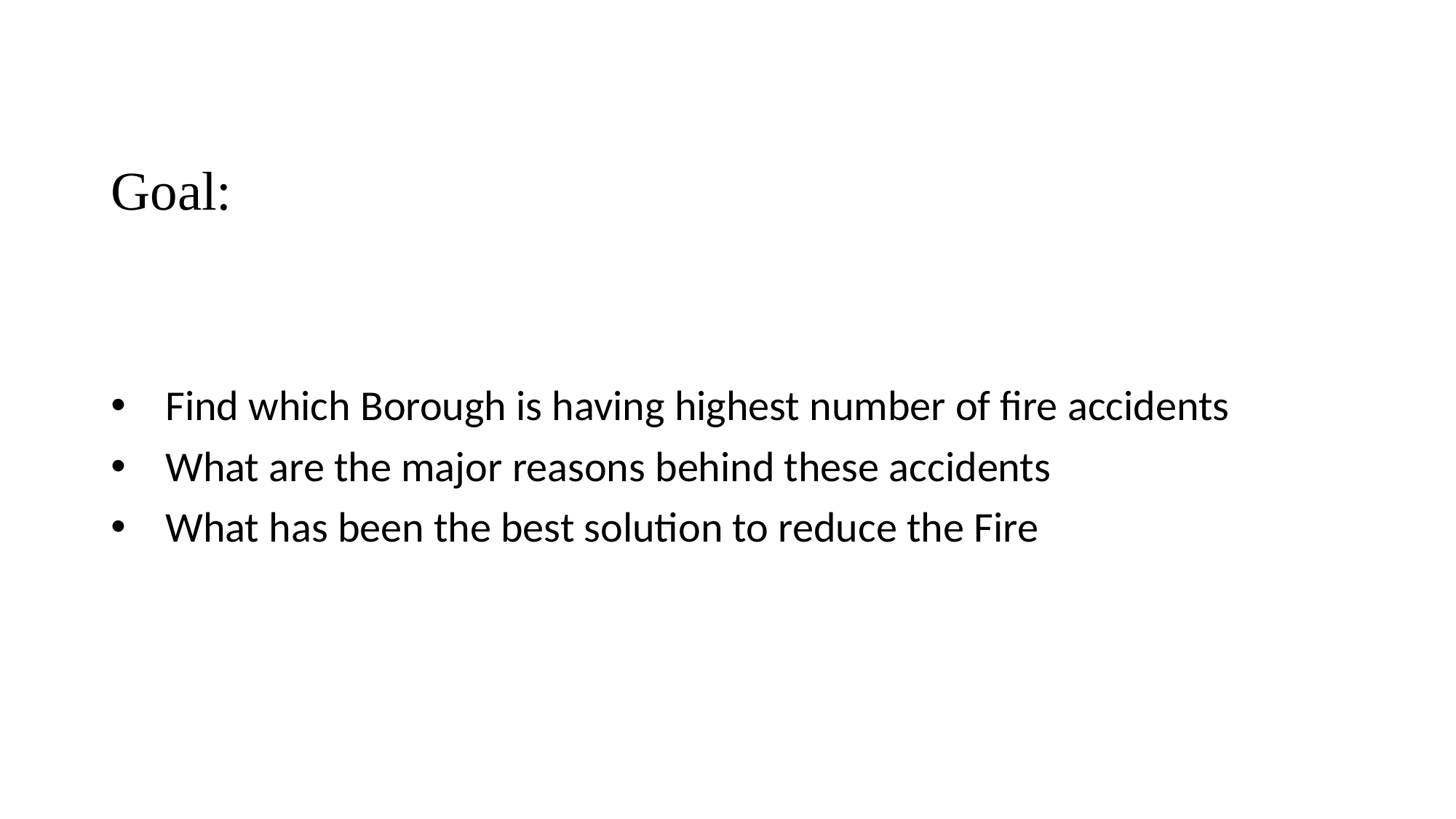

# Goal:
Find which Borough is having highest number of fire accidents
What are the major reasons behind these accidents
What has been the best solution to reduce the Fire